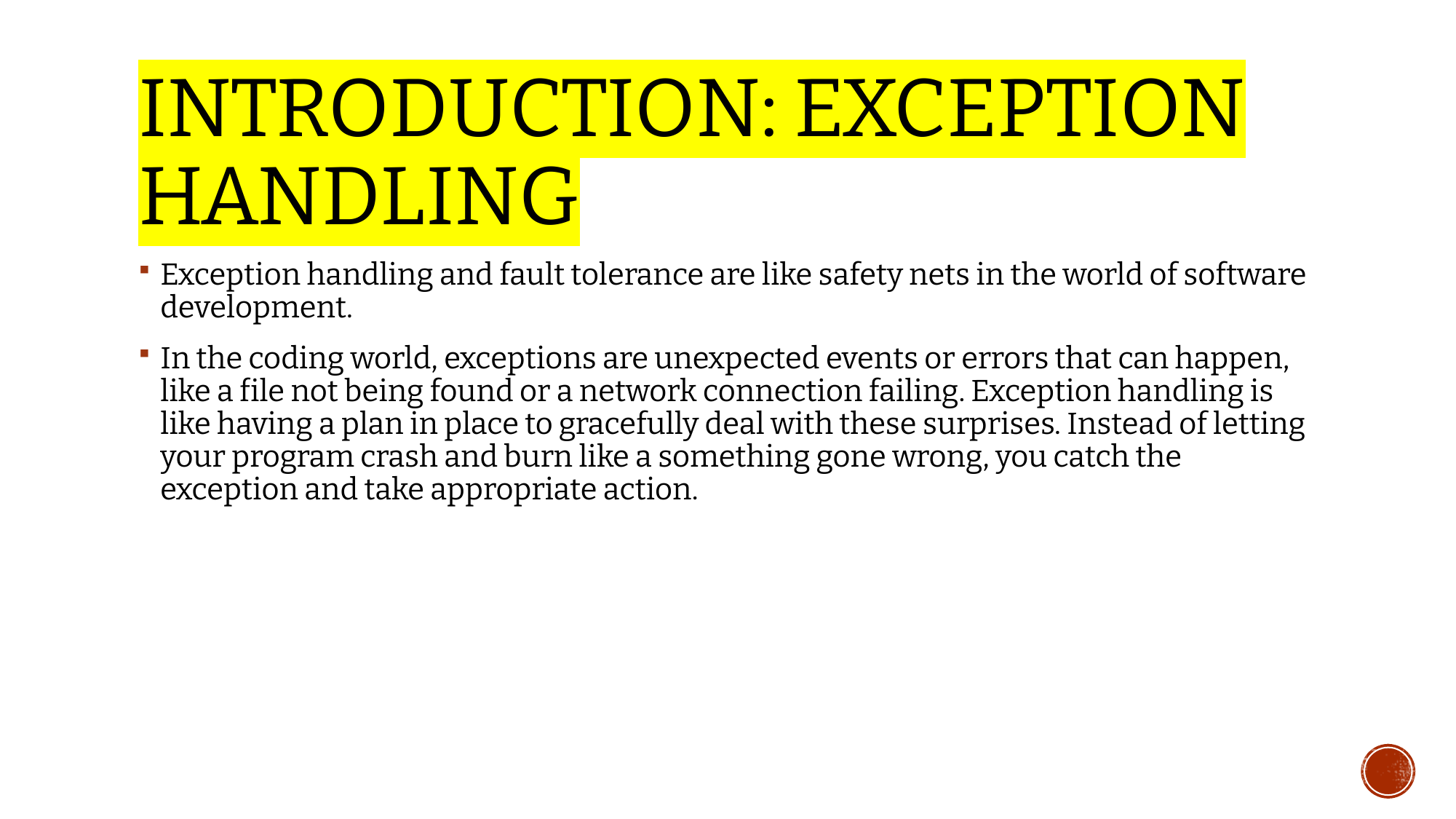

# Introduction: exception handling
Exception handling and fault tolerance are like safety nets in the world of software development.
In the coding world, exceptions are unexpected events or errors that can happen, like a file not being found or a network connection failing. Exception handling is like having a plan in place to gracefully deal with these surprises. Instead of letting your program crash and burn like a something gone wrong, you catch the exception and take appropriate action.